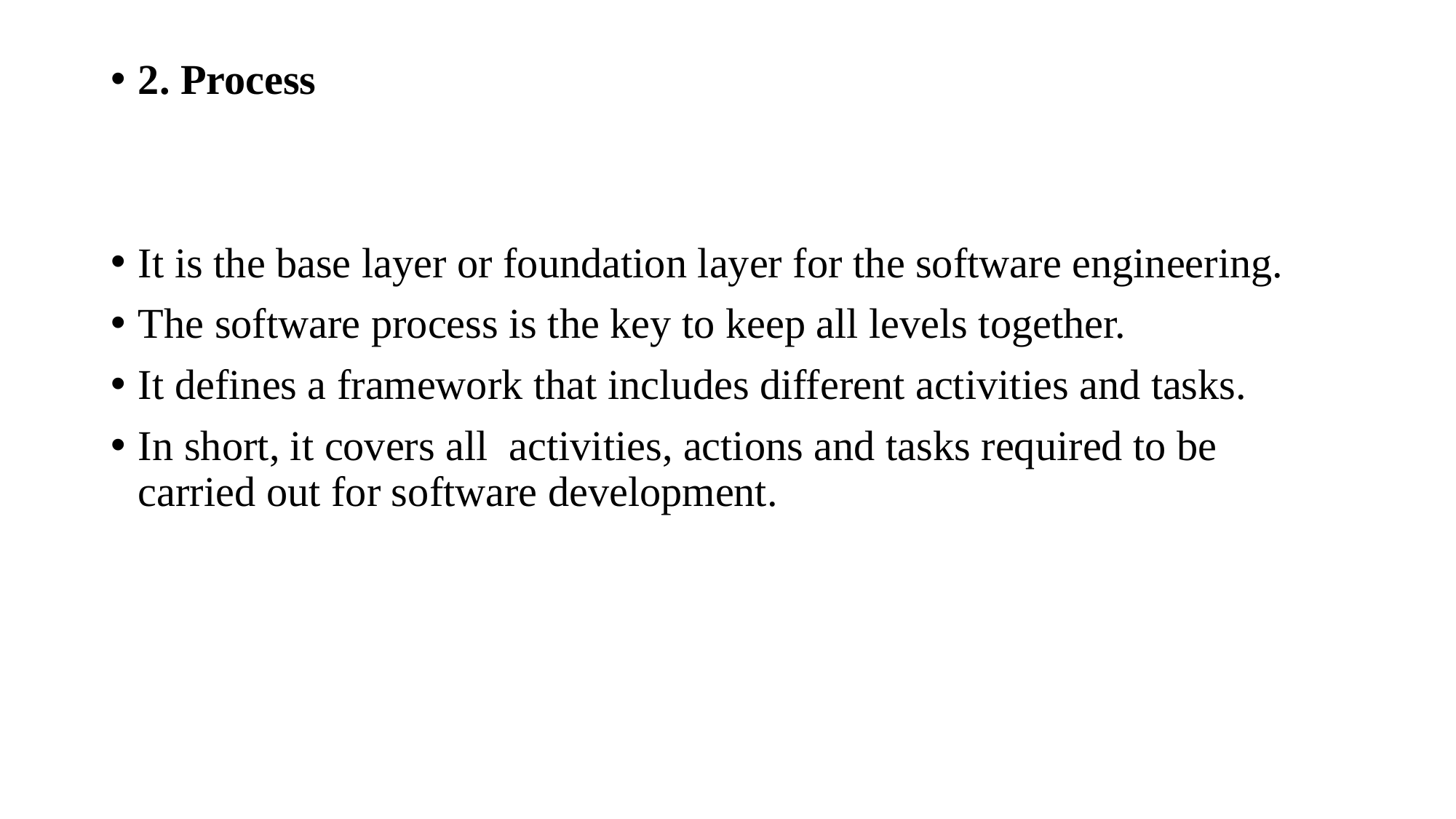

2. Process

It is the base layer or foundation layer for the software engineering.
The software process is the key to keep all levels together.
It defines a framework that includes different activities and tasks.
In short, it covers all  activities, actions and tasks required to be carried out for software development.